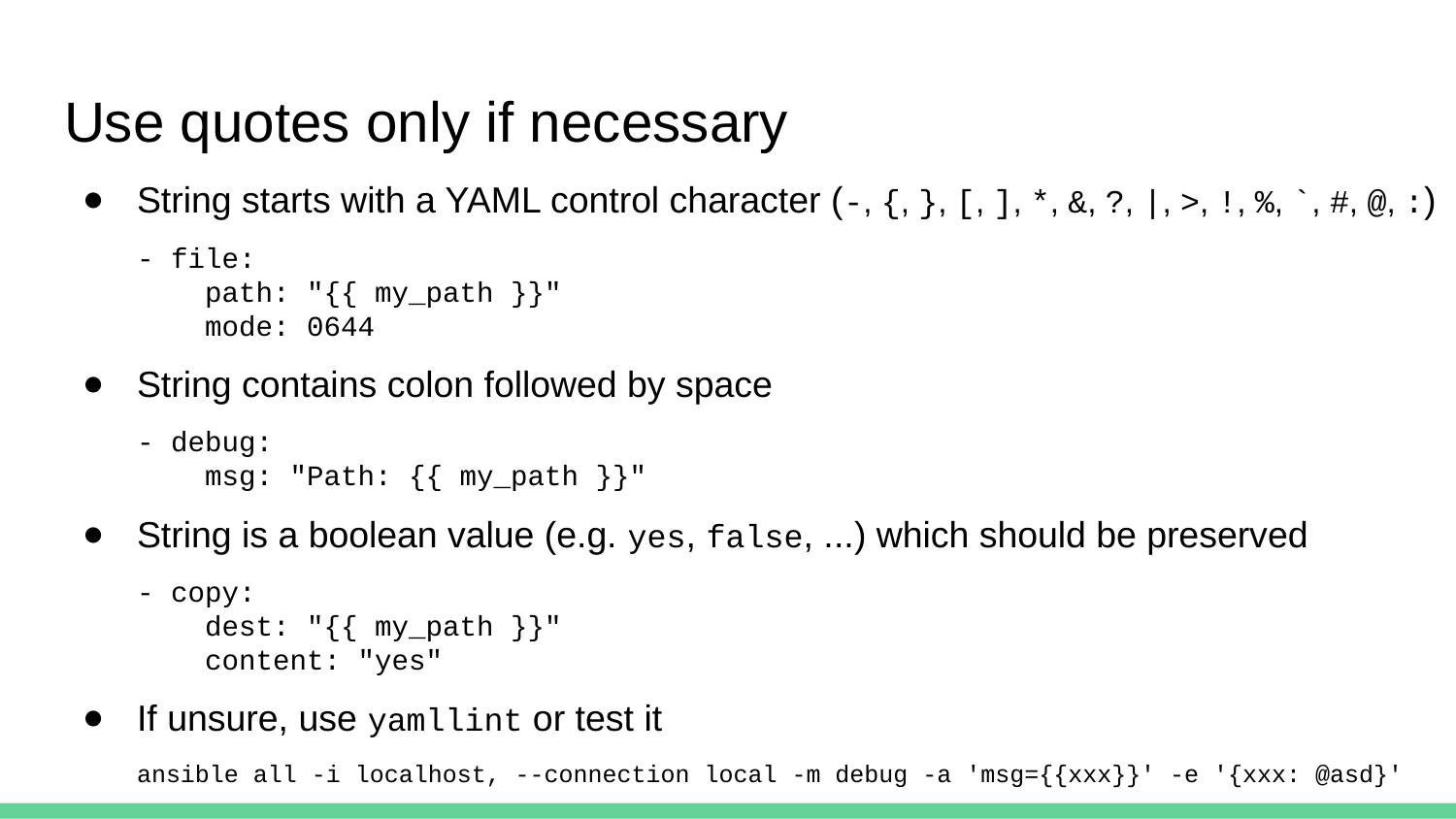

# Use quotes only if necessary
String starts with a YAML control character (-, {, }, [, ], *, &, ?, |, >, !, %, `, #, @, :)

- file:
    path: "{{ my_path }}"
    mode: 0644

String contains colon followed by space

- debug:
    msg: "Path: {{ my_path }}"

String is a boolean value (e.g. yes, false, ...) which should be preserved

- copy:
    dest: "{{ my_path }}"
    content: "yes"

If unsure, use yamllint or test it

ansible all -i localhost, --connection local -m debug -a 'msg={{xxx}}' -e '{xxx: @asd}'